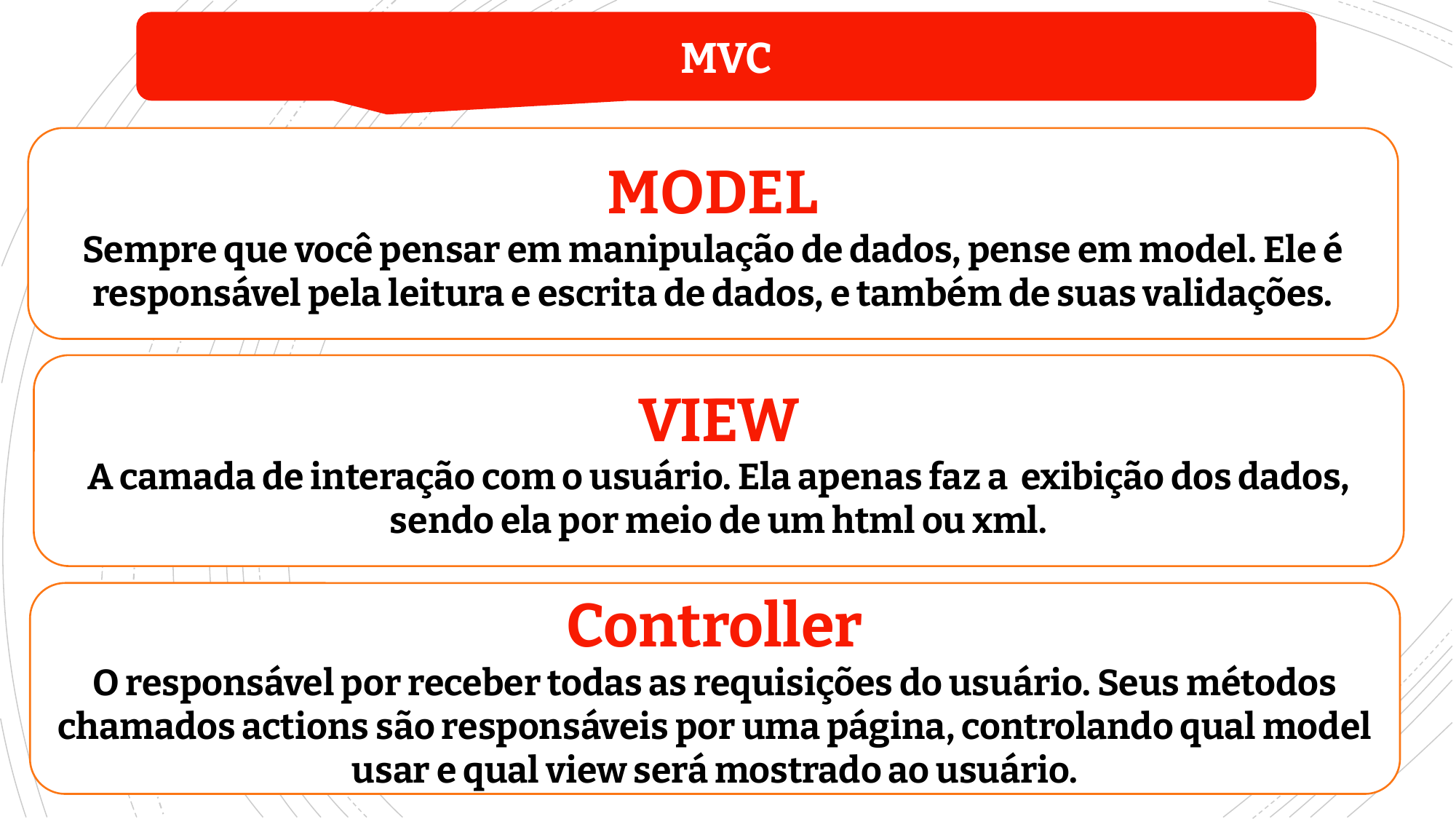

MVC
MODEL
Sempre que você pensar em manipulação de dados, pense em model. Ele é responsável pela leitura e escrita de dados, e também de suas validações.
VIEW
A camada de interação com o usuário. Ela apenas faz a  exibição dos dados, sendo ela por meio de um html ou xml.
Controller
O responsável por receber todas as requisições do usuário. Seus métodos chamados actions são responsáveis por uma página, controlando qual model usar e qual view será mostrado ao usuário.